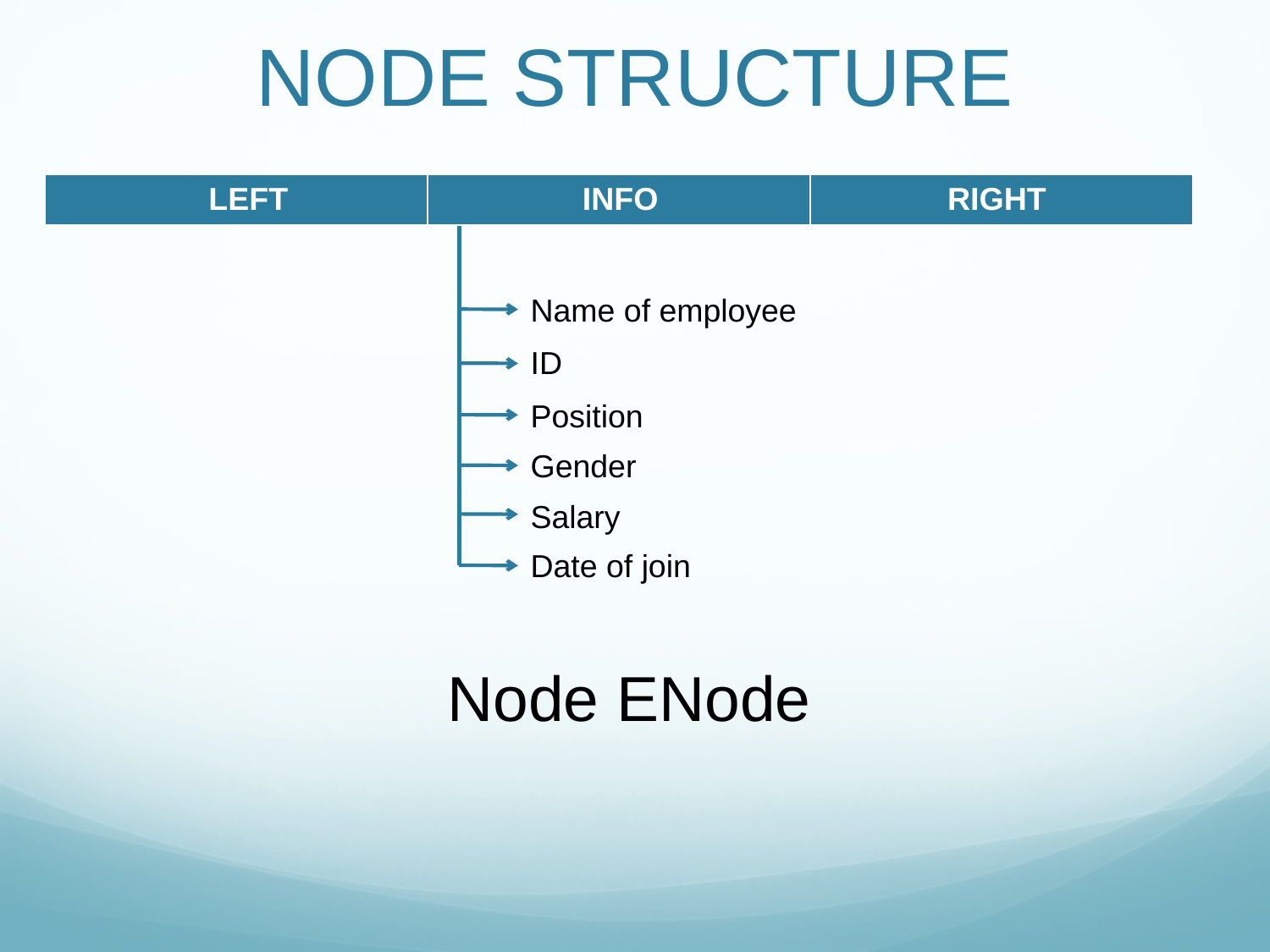

# NODE STRUCTURE
| LEFT | INFO | RIGHT |
| --- | --- | --- |
Name of employee
ID
Position
Gender
Salary
Date of join
            Node ENode